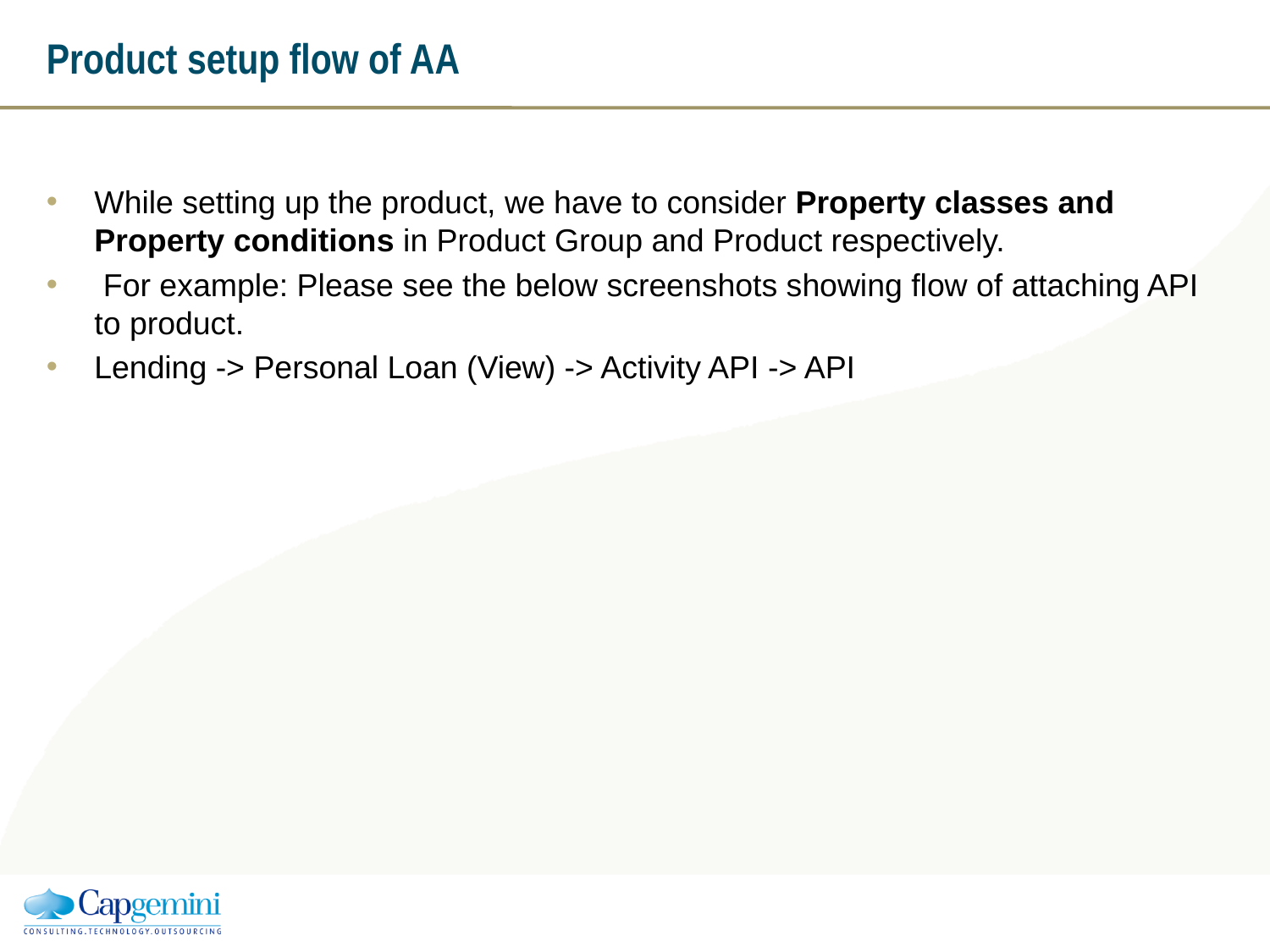

# Product setup flow of AA
While setting up the product, we have to consider Property classes and Property conditions in Product Group and Product respectively.
 For example: Please see the below screenshots showing flow of attaching API to product.
Lending -> Personal Loan (View) -> Activity API -> API